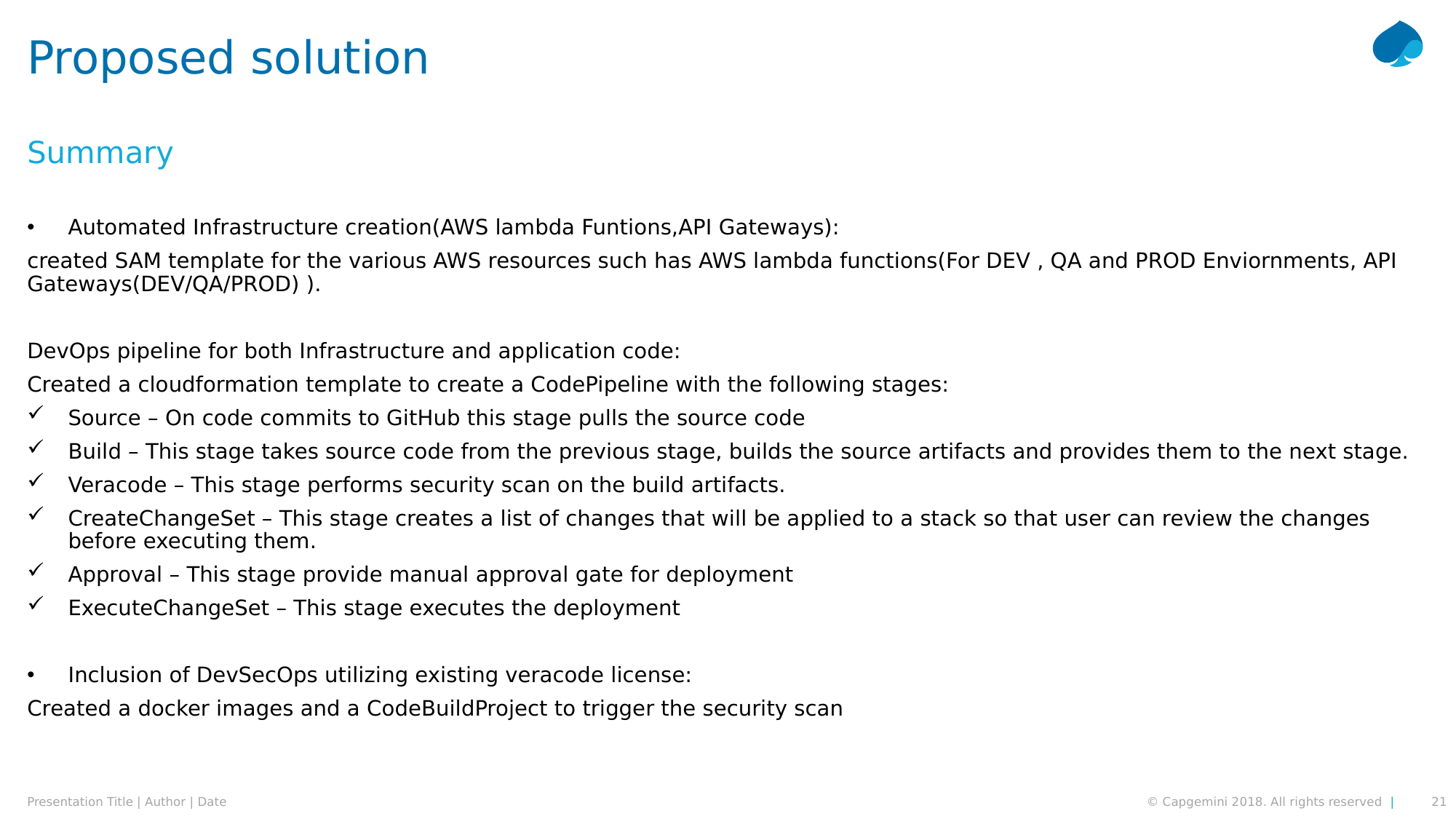

# Proposed solution
Summary
Automated Infrastructure creation(AWS lambda Funtions,API Gateways):
created SAM template for the various AWS resources such has AWS lambda functions(For DEV , QA and PROD Enviornments, API Gateways(DEV/QA/PROD) ).

DevOps pipeline for both Infrastructure and application code:
Created a cloudformation template to create a CodePipeline with the following stages:
Source – On code commits to GitHub this stage pulls the source code
Build – This stage takes source code from the previous stage, builds the source artifacts and provides them to the next stage.
Veracode – This stage performs security scan on the build artifacts.
CreateChangeSet – This stage creates a list of changes that will be applied to a stack so that user can review the changes before executing them.
Approval – This stage provide manual approval gate for deployment
ExecuteChangeSet – This stage executes the deployment

Inclusion of DevSecOps utilizing existing veracode license:
Created a docker images and a CodeBuildProject to trigger the security scan